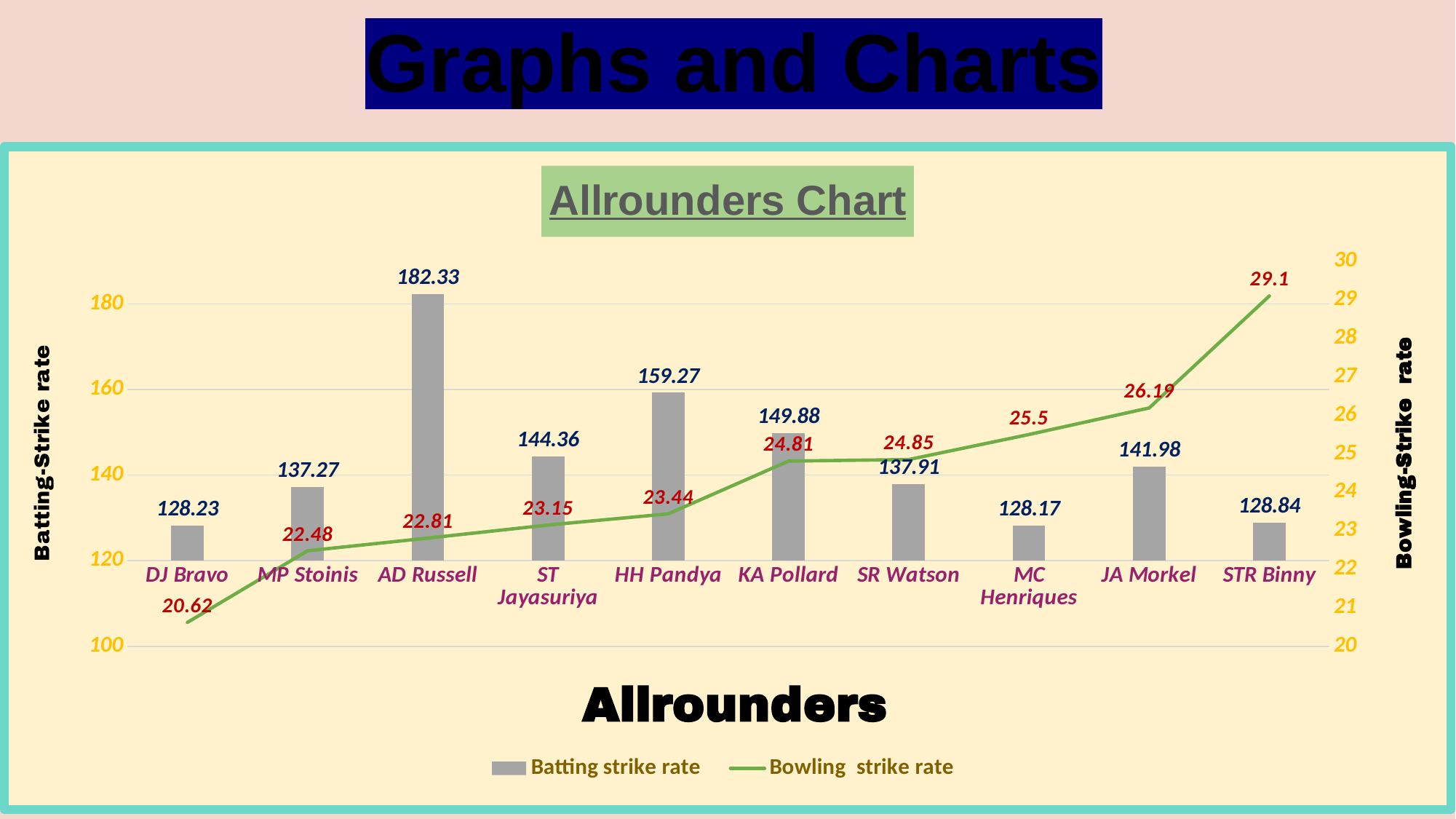

Graphs and Charts

[unsupported chart]

34
Presentation title
20XX